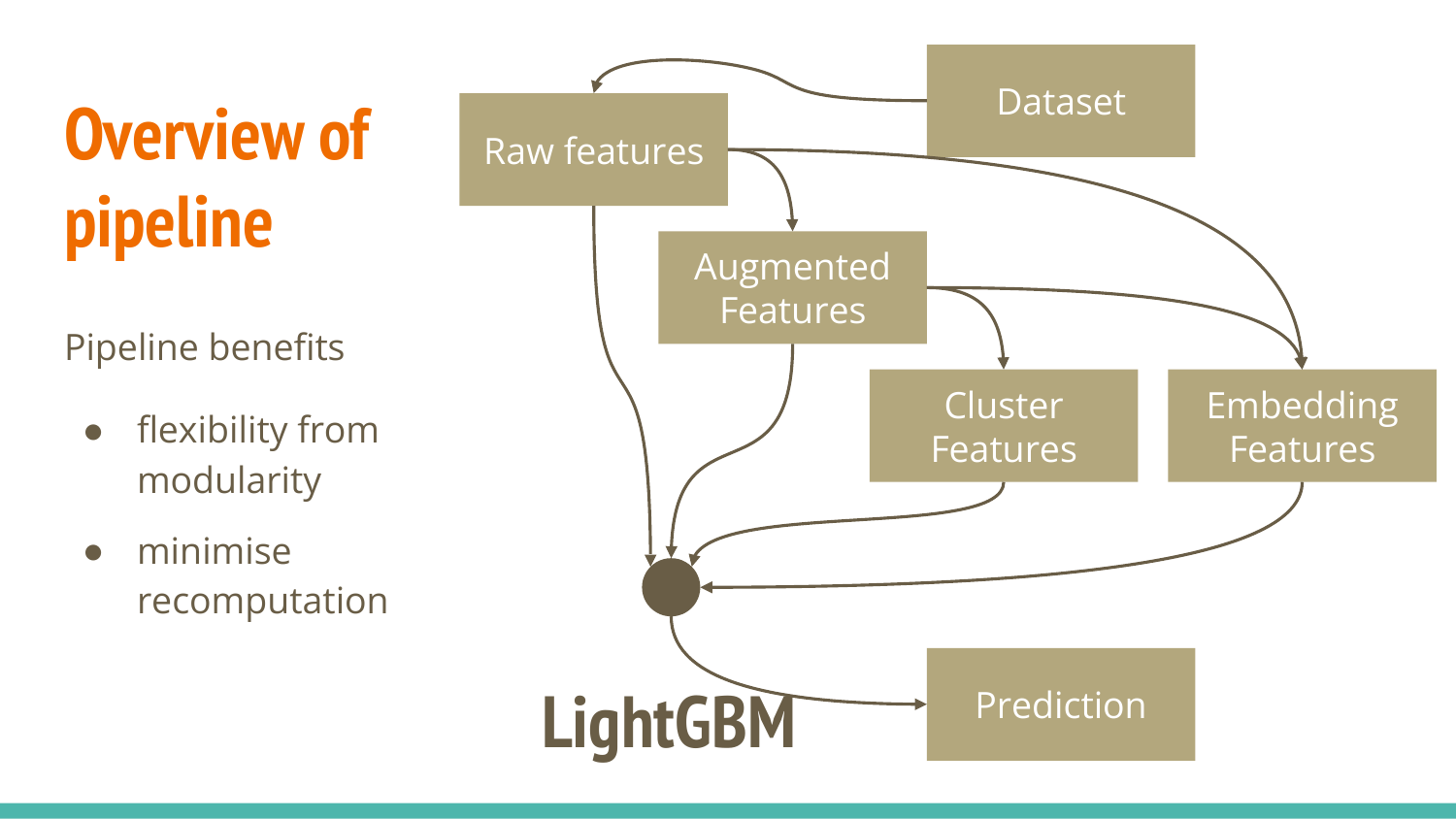

Dataset
# Overview of
pipeline
Raw features
Augmented
Features
Pipeline benefits
flexibility from modularity
minimise recomputation
Embedding
Features
Cluster
Features

Prediction
LightGBM